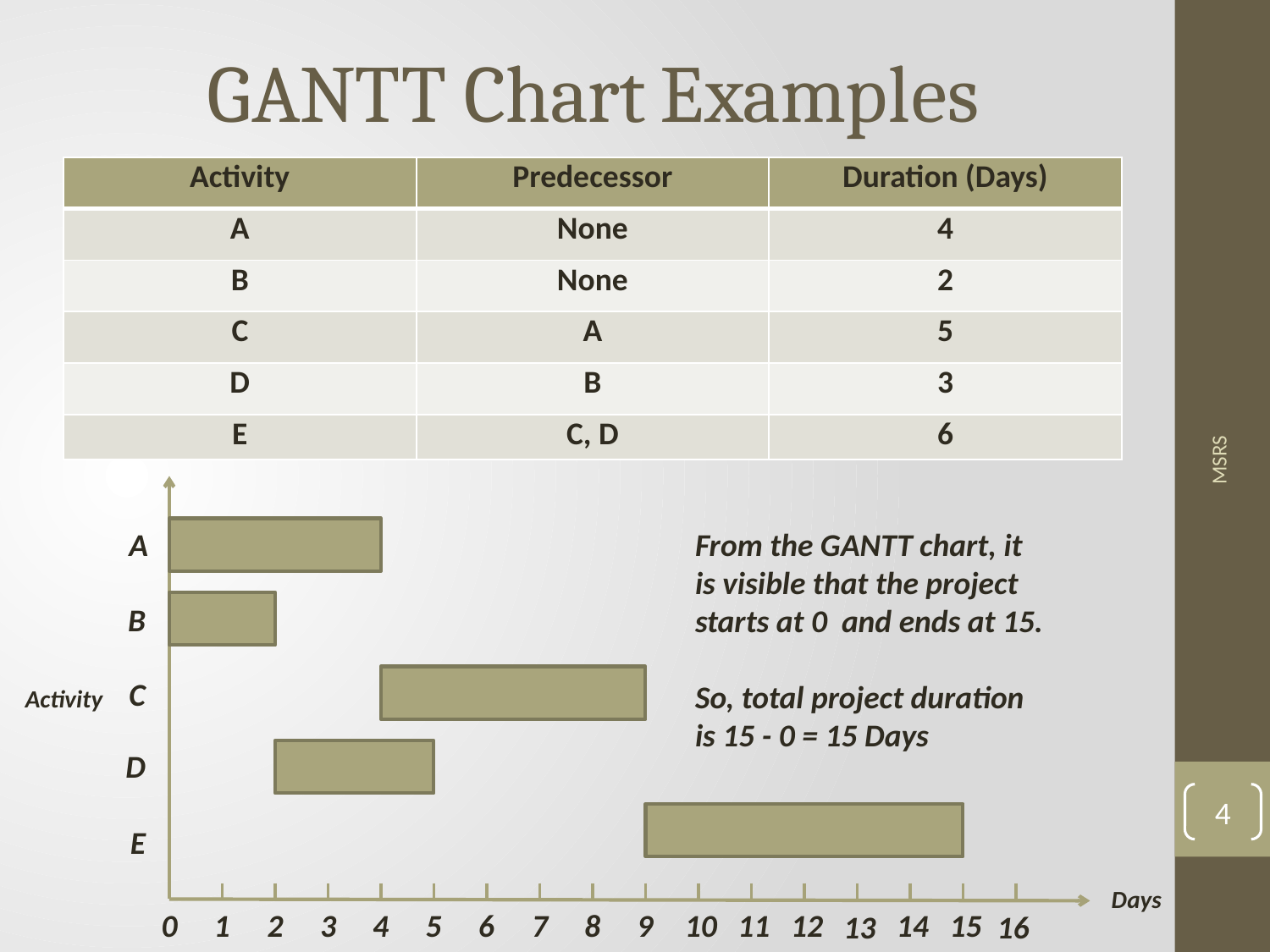

# GANTT Chart Examples
| Activity | Predecessor | Duration (Days) |
| --- | --- | --- |
| A | None | 4 |
| B | None | 2 |
| C | A | 5 |
| D | B | 3 |
| E | C, D | 6 |
From the GANTT chart, it is visible that the project starts at 0  and ends at 15.

So, total project duration is 15 - 0 = 15 Days
A

MSRS

B

C
Activity
D

4

E
Days
0
1
2
3
4
5
6
7
8
9
10
11
12
14
15
13
16